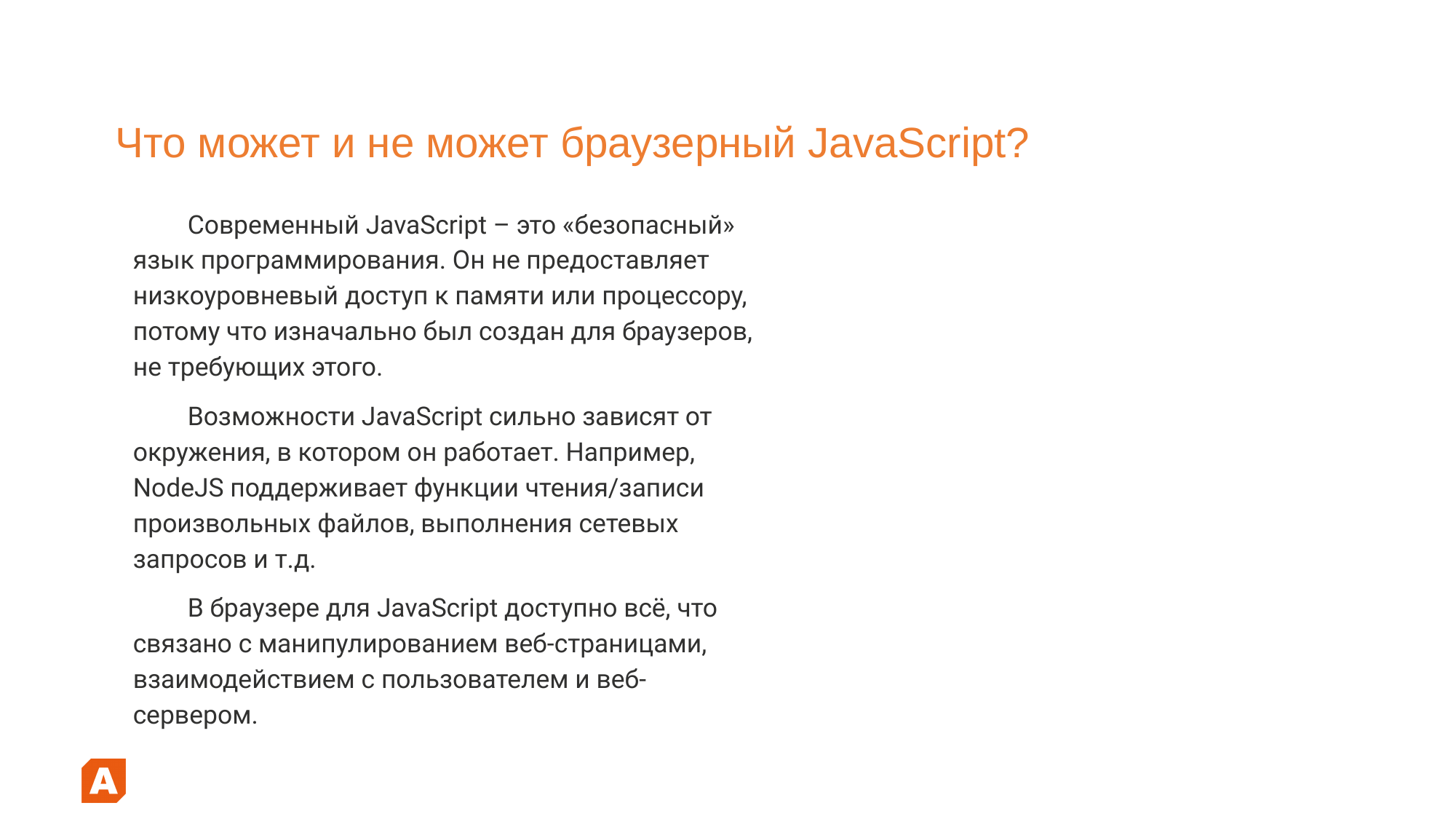

Что может и не может браузерный JavaScript?
Современный JavaScript – это «безопасный» язык программирования. Он не предоставляет низкоуровневый доступ к памяти или процессору, потому что изначально был создан для браузеров, не требующих этого.
Возможности JavaScript сильно зависят от окружения, в котором он работает. Например, NodeJS поддерживает функции чтения/записи произвольных файлов, выполнения сетевых запросов и т.д.
В браузере для JavaScript доступно всё, что связано с манипулированием веб-страницами, взаимодействием с пользователем и веб-сервером.